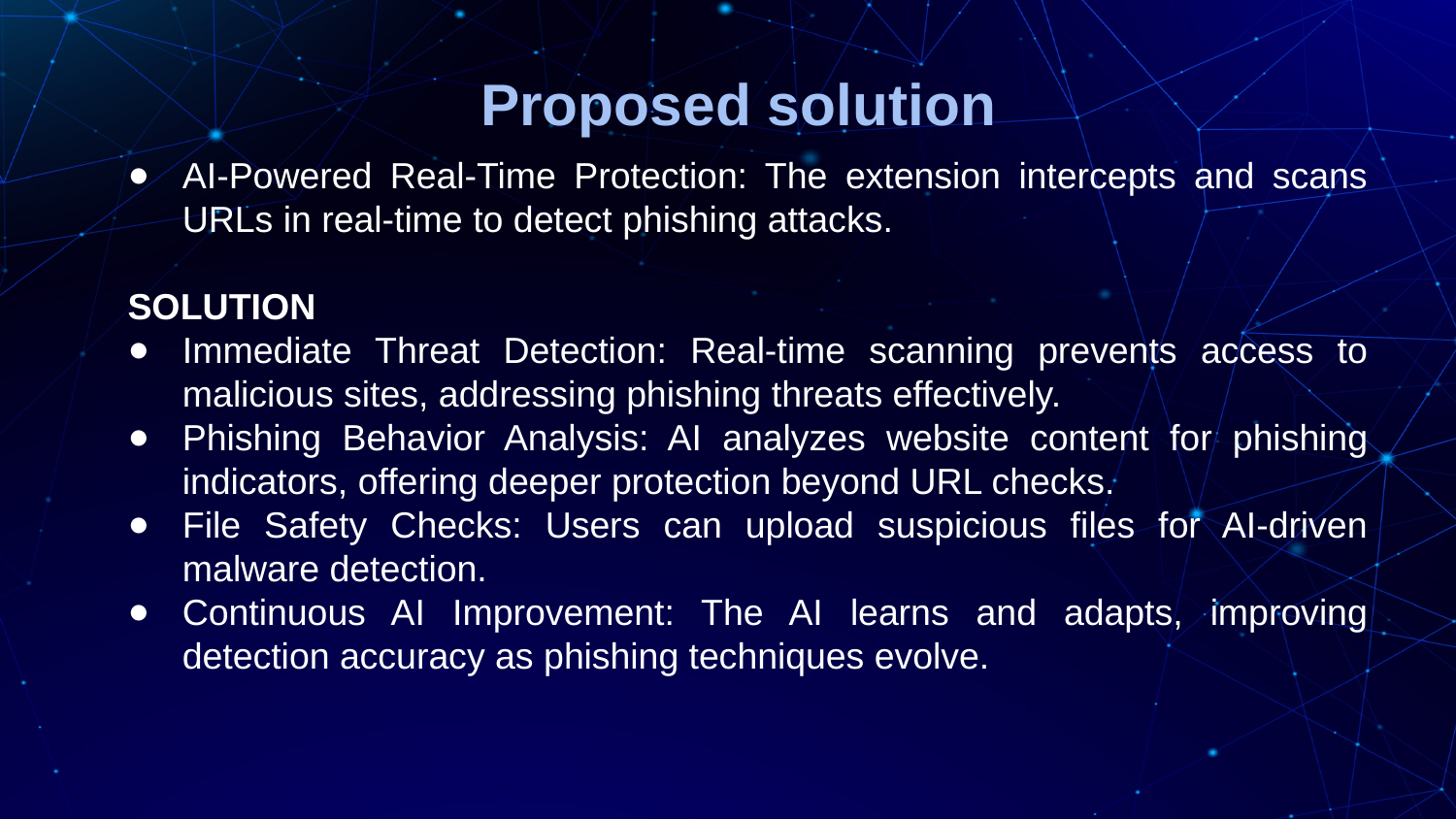

Proposed solution
AI-Powered Real-Time Protection: The extension intercepts and scans URLs in real-time to detect phishing attacks.

SOLUTION
Immediate Threat Detection: Real-time scanning prevents access to malicious sites, addressing phishing threats effectively.
Phishing Behavior Analysis: AI analyzes website content for phishing indicators, offering deeper protection beyond URL checks.
File Safety Checks: Users can upload suspicious files for AI-driven malware detection.
Continuous AI Improvement: The AI learns and adapts, improving detection accuracy as phishing techniques evolve.